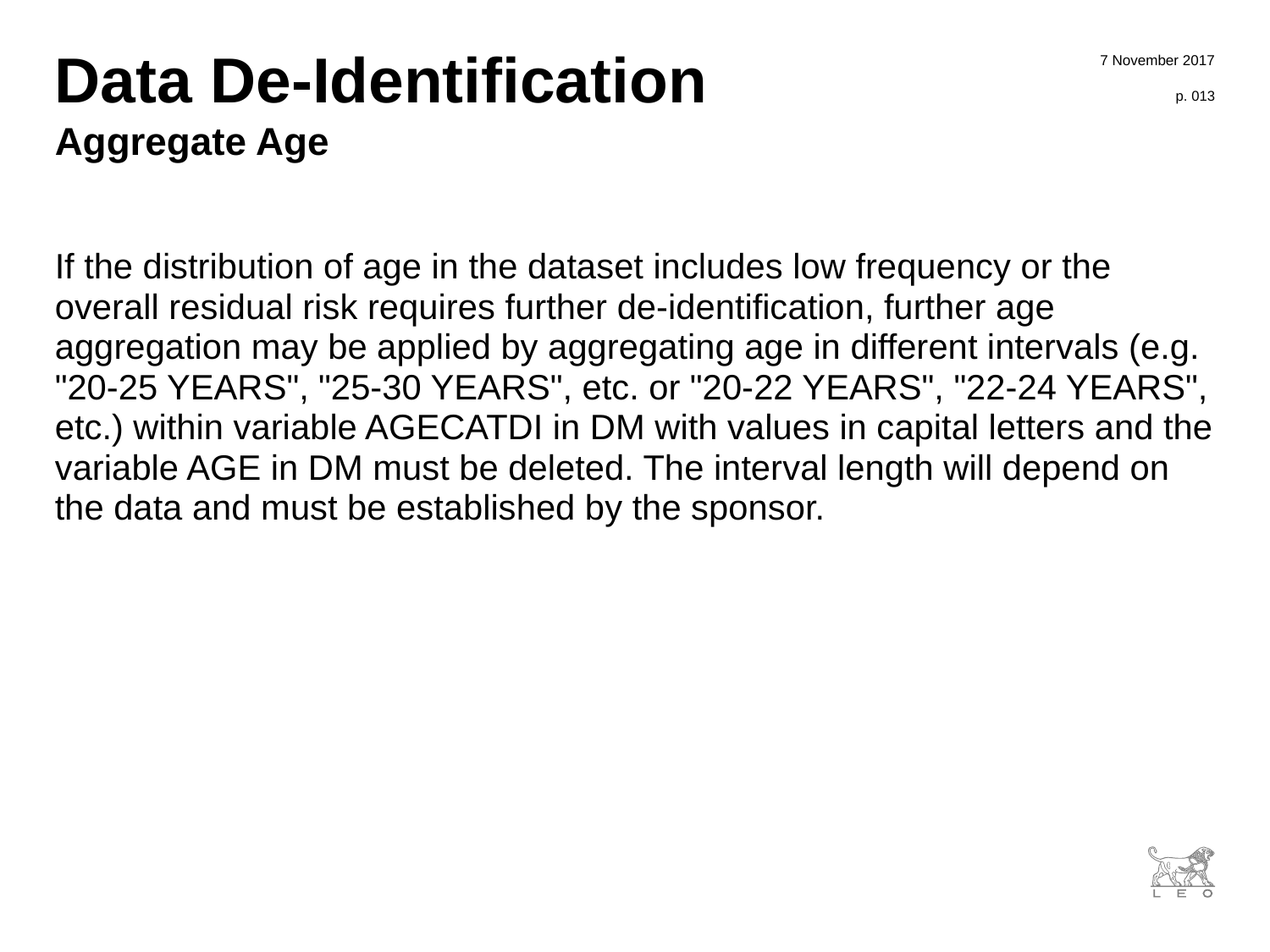

7 November 2017
# Data De-Identification
p. 013
Aggregate Age
If the distribution of age in the dataset includes low frequency or the overall residual risk requires further de-identification, further age aggregation may be applied by aggregating age in different intervals (e.g. "20-25 YEARS", "25-30 YEARS", etc. or "20-22 YEARS", "22-24 YEARS", etc.) within variable AGECATDI in DM with values in capital letters and the variable AGE in DM must be deleted. The interval length will depend on the data and must be established by the sponsor.